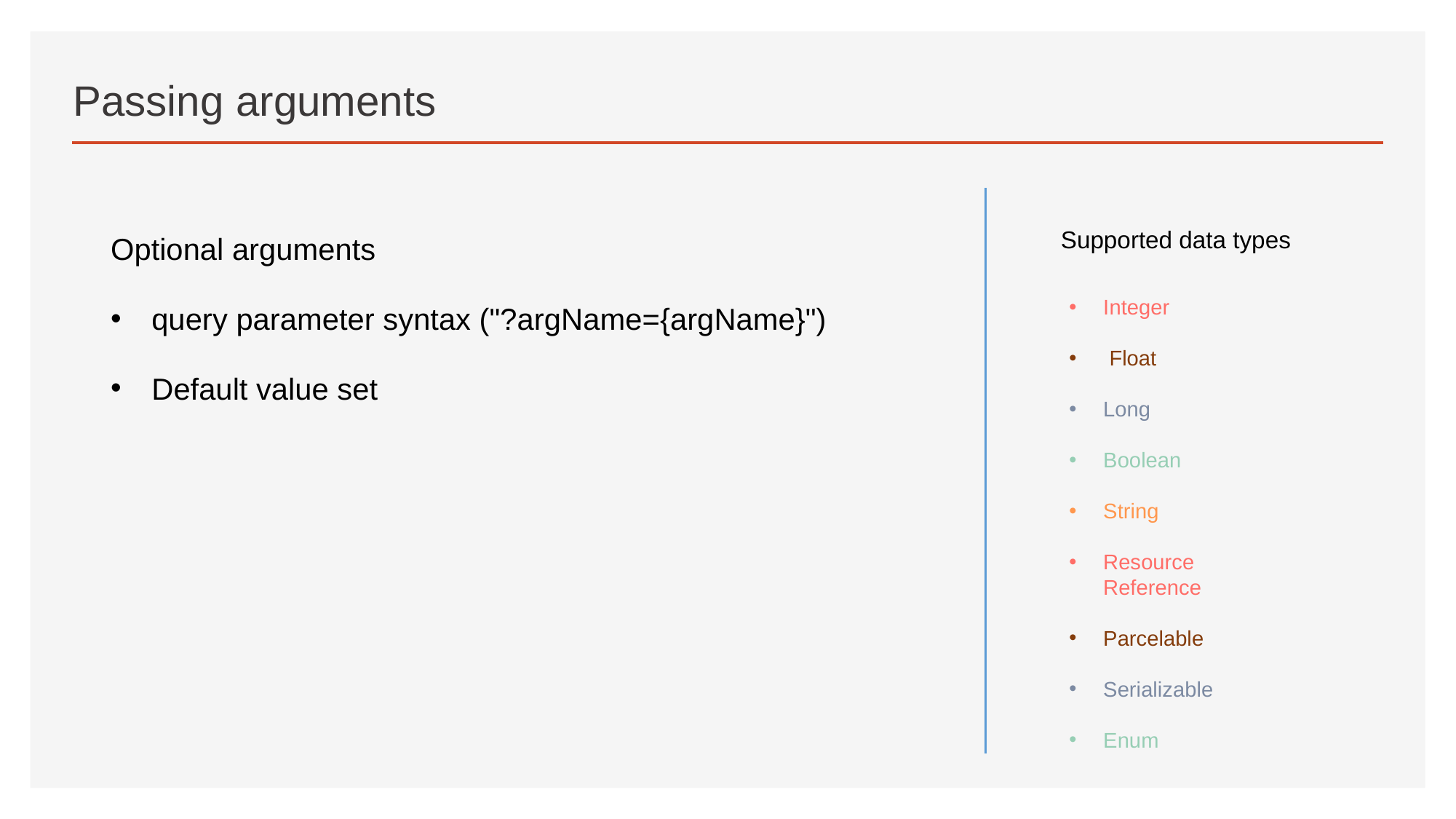

# Passing arguments

Optional arguments
query parameter syntax ("?argName={argName}")
Default value set

Supported data types
Integer

 Float

Long

Boolean

String

Resource Reference

Parcelable

Serializable

Enum